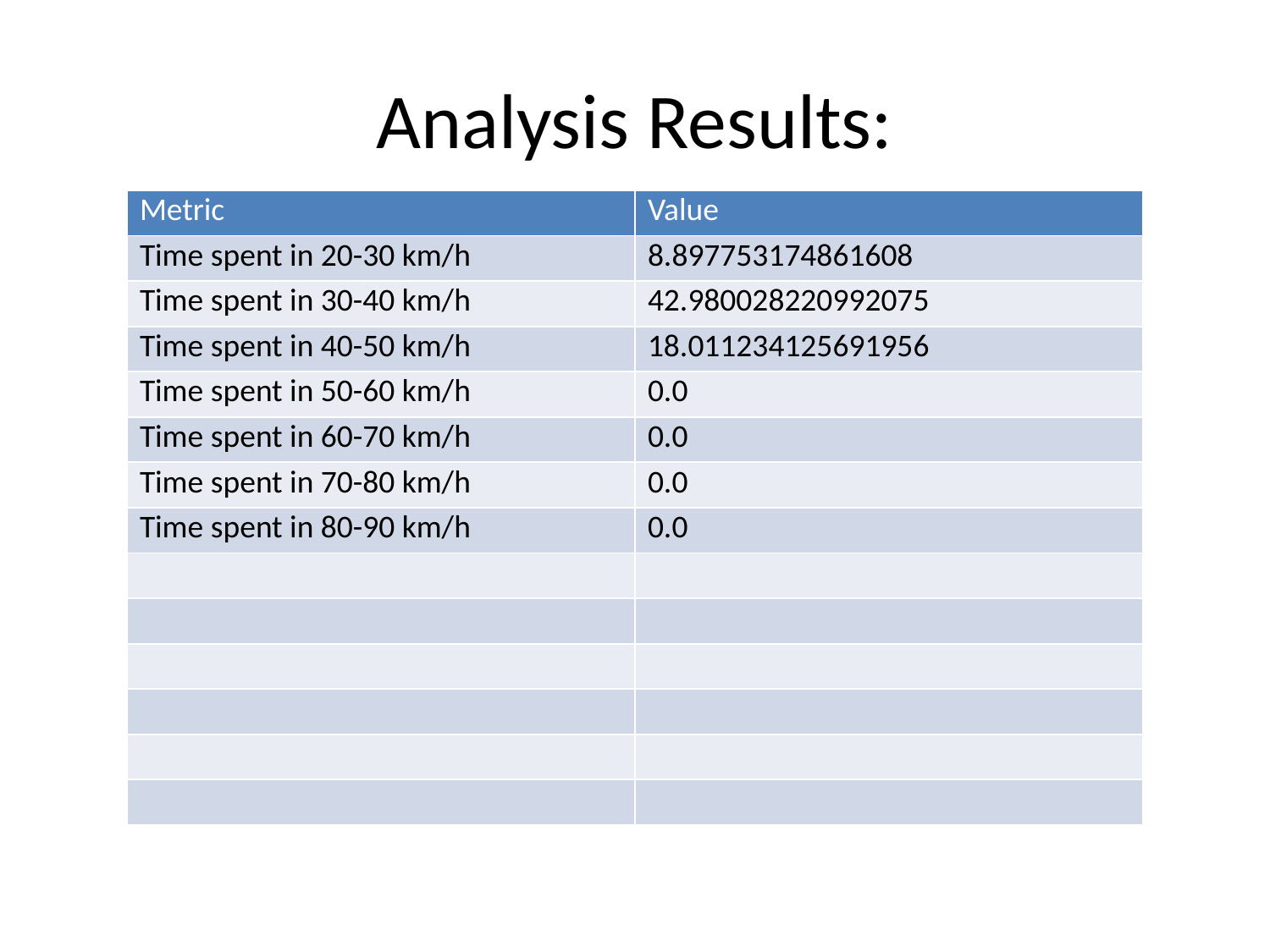

# Analysis Results:
| Metric | Value |
| --- | --- |
| Time spent in 20-30 km/h | 8.897753174861608 |
| Time spent in 30-40 km/h | 42.980028220992075 |
| Time spent in 40-50 km/h | 18.011234125691956 |
| Time spent in 50-60 km/h | 0.0 |
| Time spent in 60-70 km/h | 0.0 |
| Time spent in 70-80 km/h | 0.0 |
| Time spent in 80-90 km/h | 0.0 |
|  |  |
|  |  |
|  |  |
|  |  |
|  |  |
|  |  |